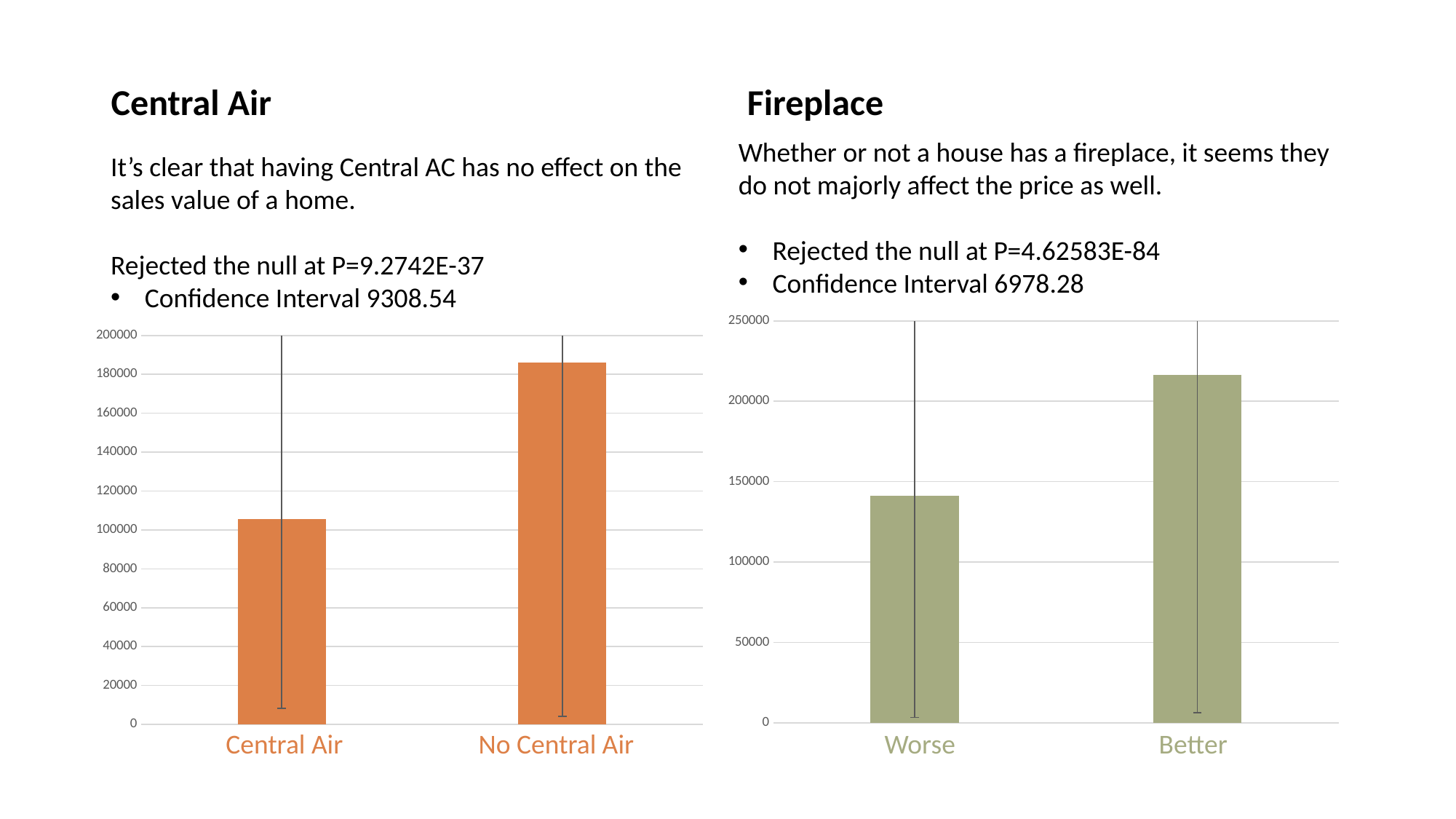

Central Air
Fireplace
Whether or not a house has a fireplace, it seems they do not majorly affect the price as well.

Rejected the null at P=4.62583E-84
Confidence Interval 6978.28
It’s clear that having Central AC has no effect on the sales value of a home.

Rejected the null at P=9.2742E-37
Confidence Interval 9308.54

### Chart

| Category |  |
|---|---|
| Without | 141331.48260869566 |
| With | 216397.69220779222 |

### Chart

| Category |  |
|---|---|
| No | 105655.18085106384 |
| Yes | 186170.35117302052 |
Central Air                      No Central Air
Worse                                 Better